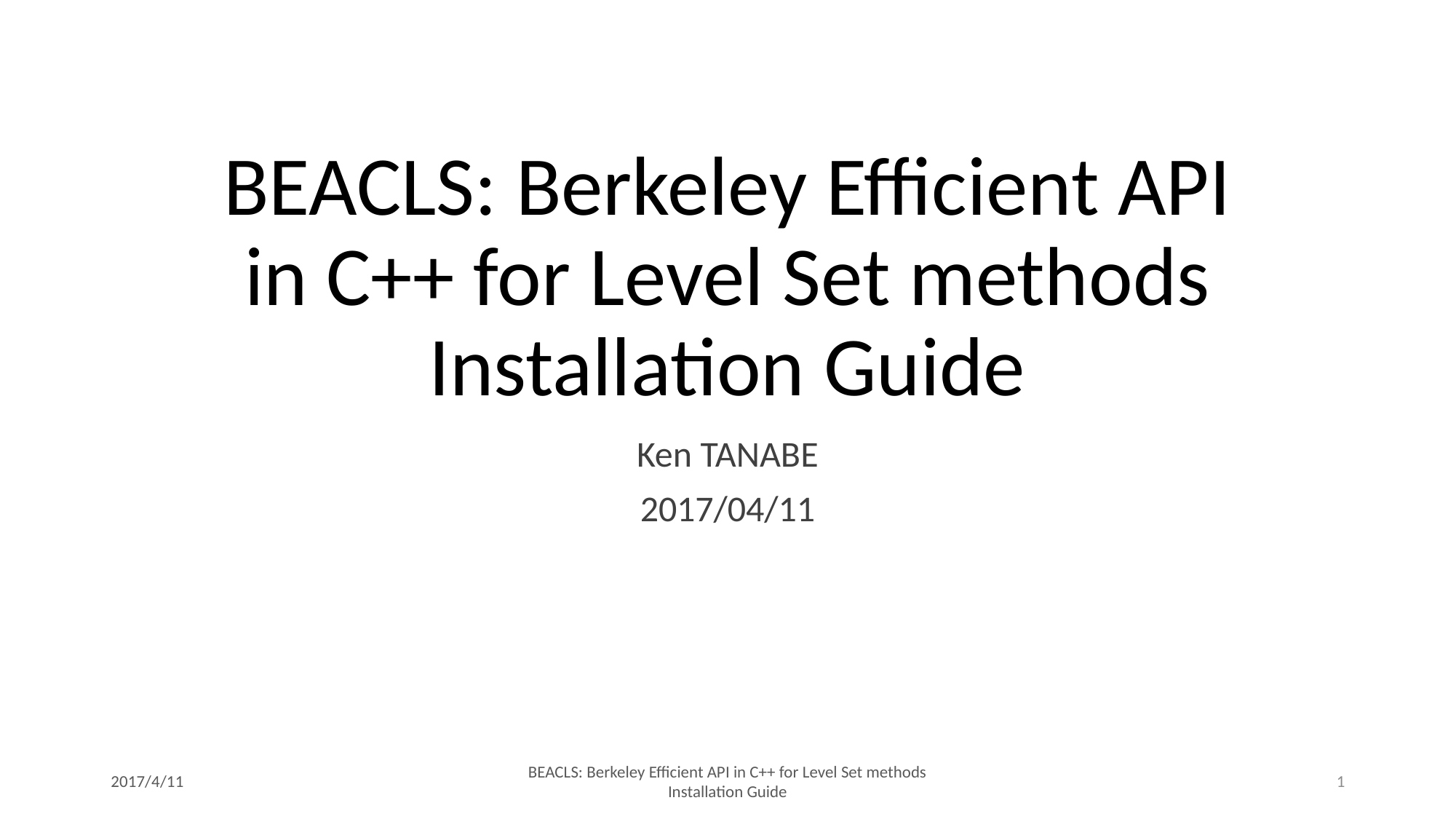

# BEACLS: Berkeley Efficient API in C++ for Level Set methods Installation Guide
Ken TANABE
2017/04/11
2017/4/11
BEACLS: Berkeley Efficient API in C++ for Level Set methods Installation Guide
1